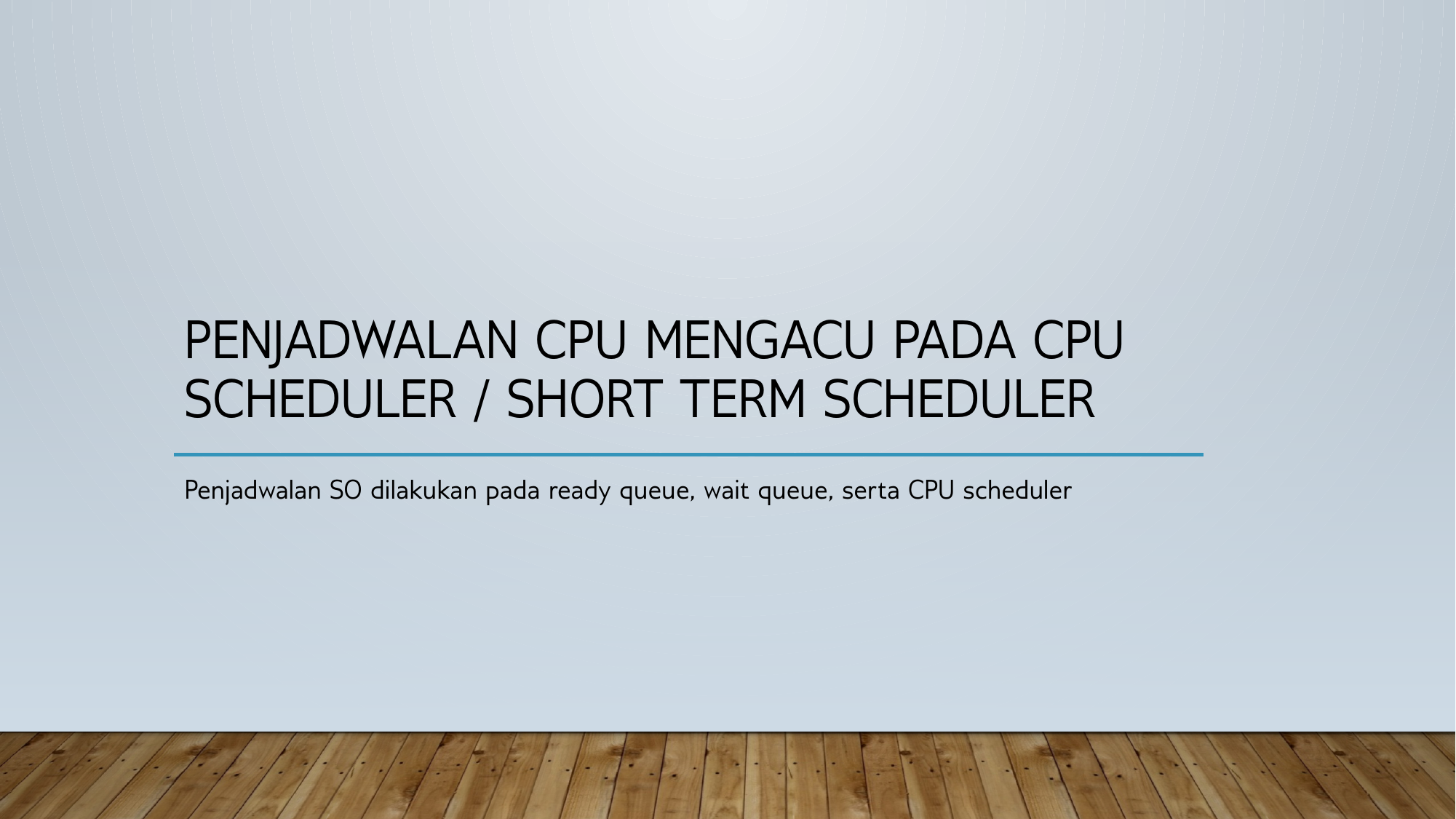

# Penjadwalan CPU mengacu pada CPU Scheduler / Short Term Scheduler
Penjadwalan SO dilakukan pada ready queue, wait queue, serta CPU scheduler